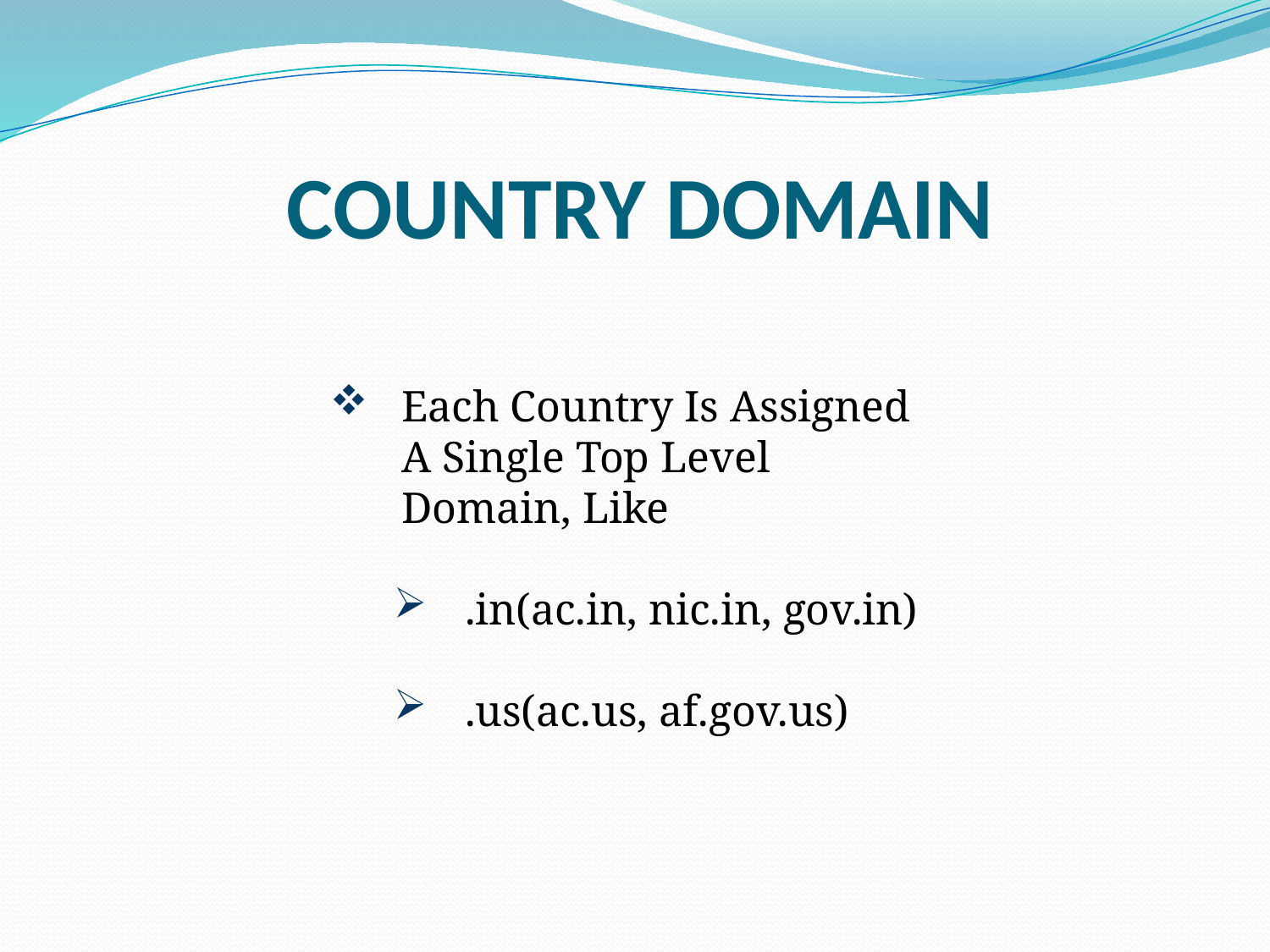

# COUNTRY DOMAIN
Each Country Is Assigned A Single Top Level Domain, Like

.in(ac.in, nic.in, gov.in)

.us(ac.us, af.gov.us)